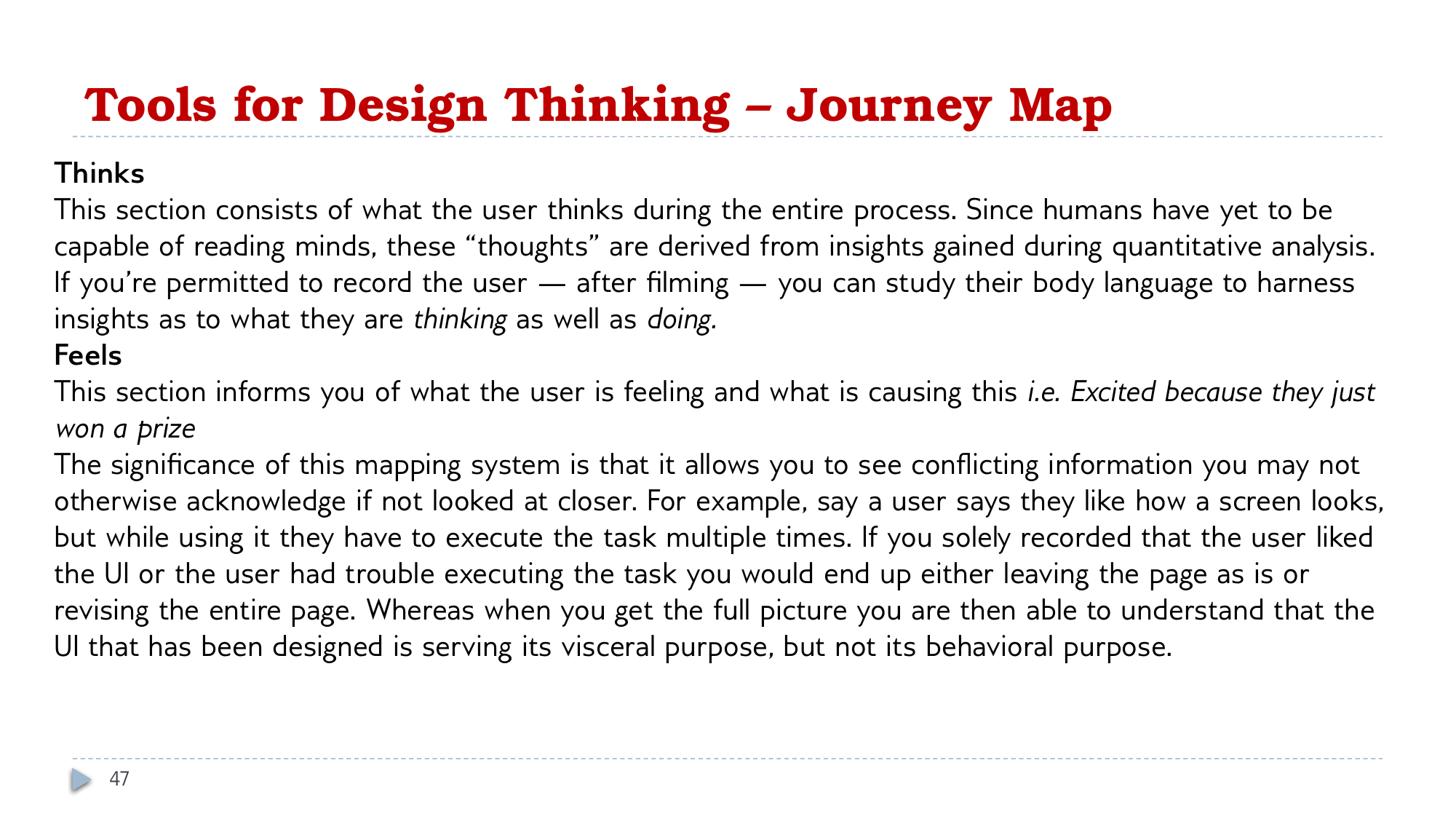

# Tools for Design Thinking – Journey Map
Thinks
This section consists of what the user thinks during the entire process. Since humans have yet to be capable of reading minds, these “thoughts” are derived from insights gained during quantitative analysis. If you’re permitted to record the user — after filming — you can study their body language to harness insights as to what they are thinking as well as doing.
Feels
This section informs you of what the user is feeling and what is causing this i.e. Excited because they just won a prize
The significance of this mapping system is that it allows you to see conflicting information you may not otherwise acknowledge if not looked at closer. For example, say a user says they like how a screen looks, but while using it they have to execute the task multiple times. If you solely recorded that the user liked the UI or the user had trouble executing the task you would end up either leaving the page as is or revising the entire page. Whereas when you get the full picture you are then able to understand that the UI that has been designed is serving its visceral purpose, but not its behavioral purpose.

47